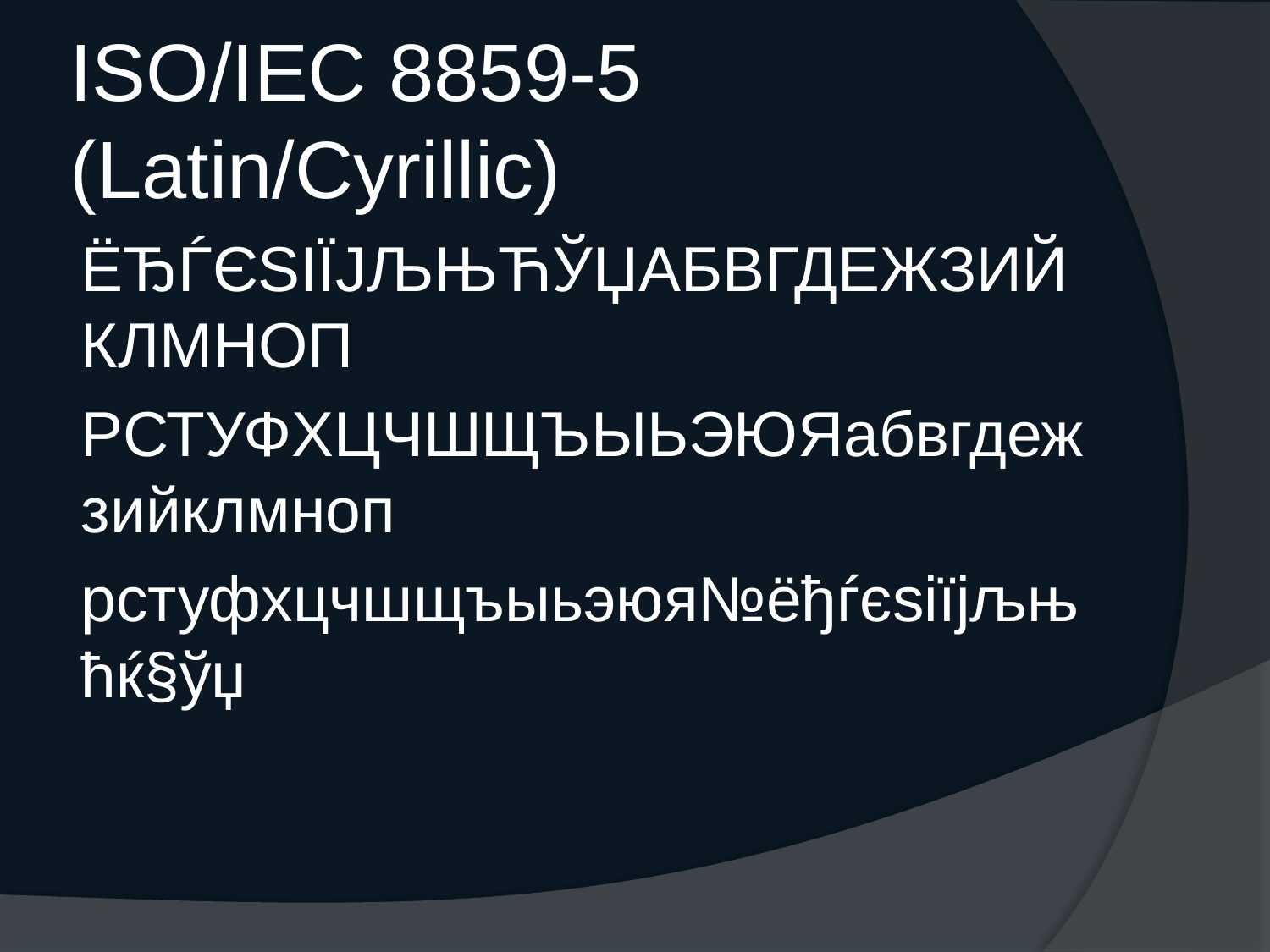

# ISO/IEC 8859-5 (Latin/Cyrillic)
ЁЂЃЄЅІЇЈЉЊЋЎЏАБВГДЕЖЗИЙКЛМНОП
РСТУФХЦЧШЩЪЫЬЭЮЯабвгдежзийклмноп
рстуфхцчшщъыьэюя№ёђѓєѕіїјљњћќ§ўџ